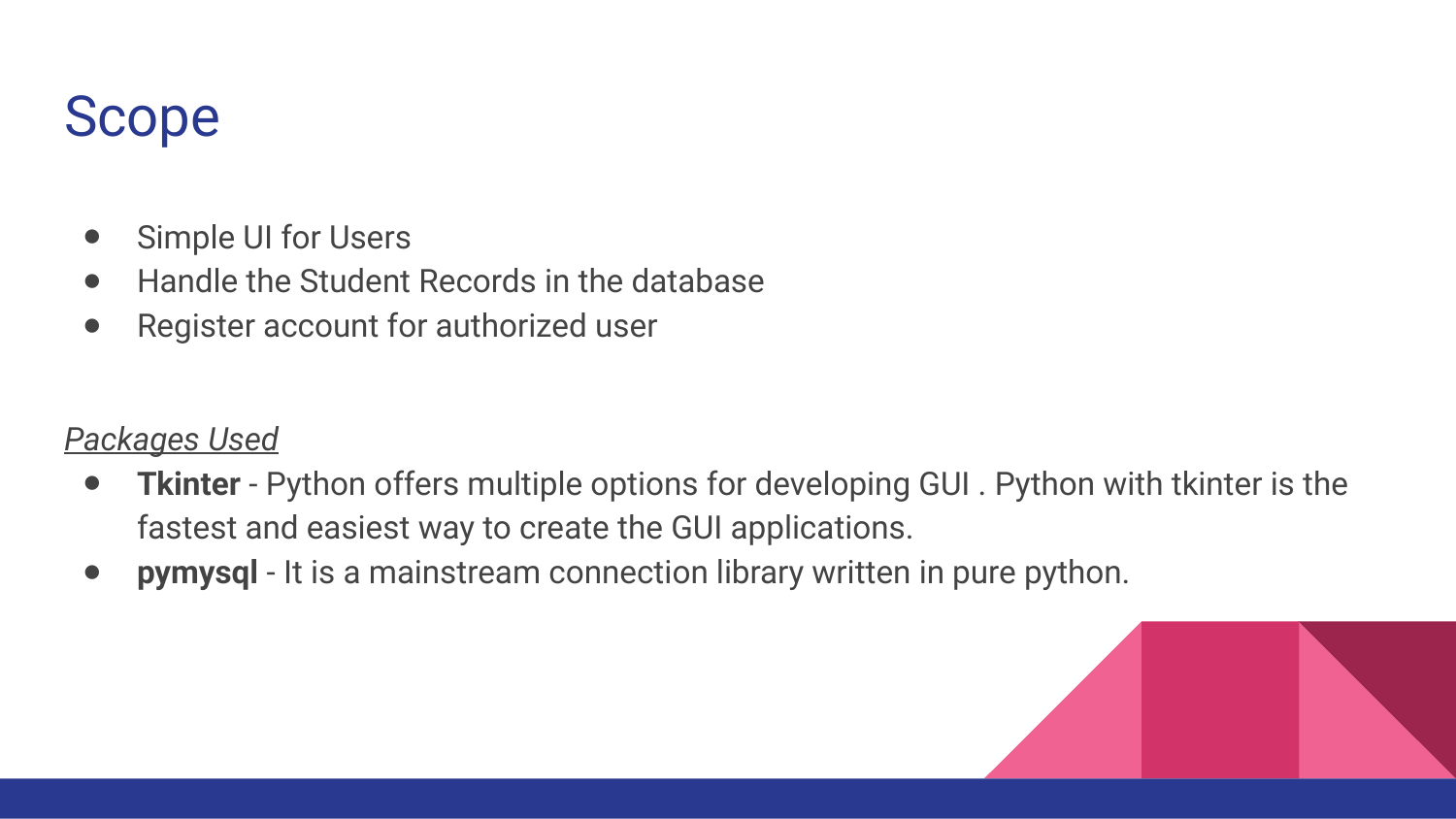

# Scope
Simple UI for Users
Handle the Student Records in the database
Register account for authorized user

Packages Used
Tkinter - Python offers multiple options for developing GUI . Python with tkinter is the fastest and easiest way to create the GUI applications.
pymysql - It is a mainstream connection library written in pure python.